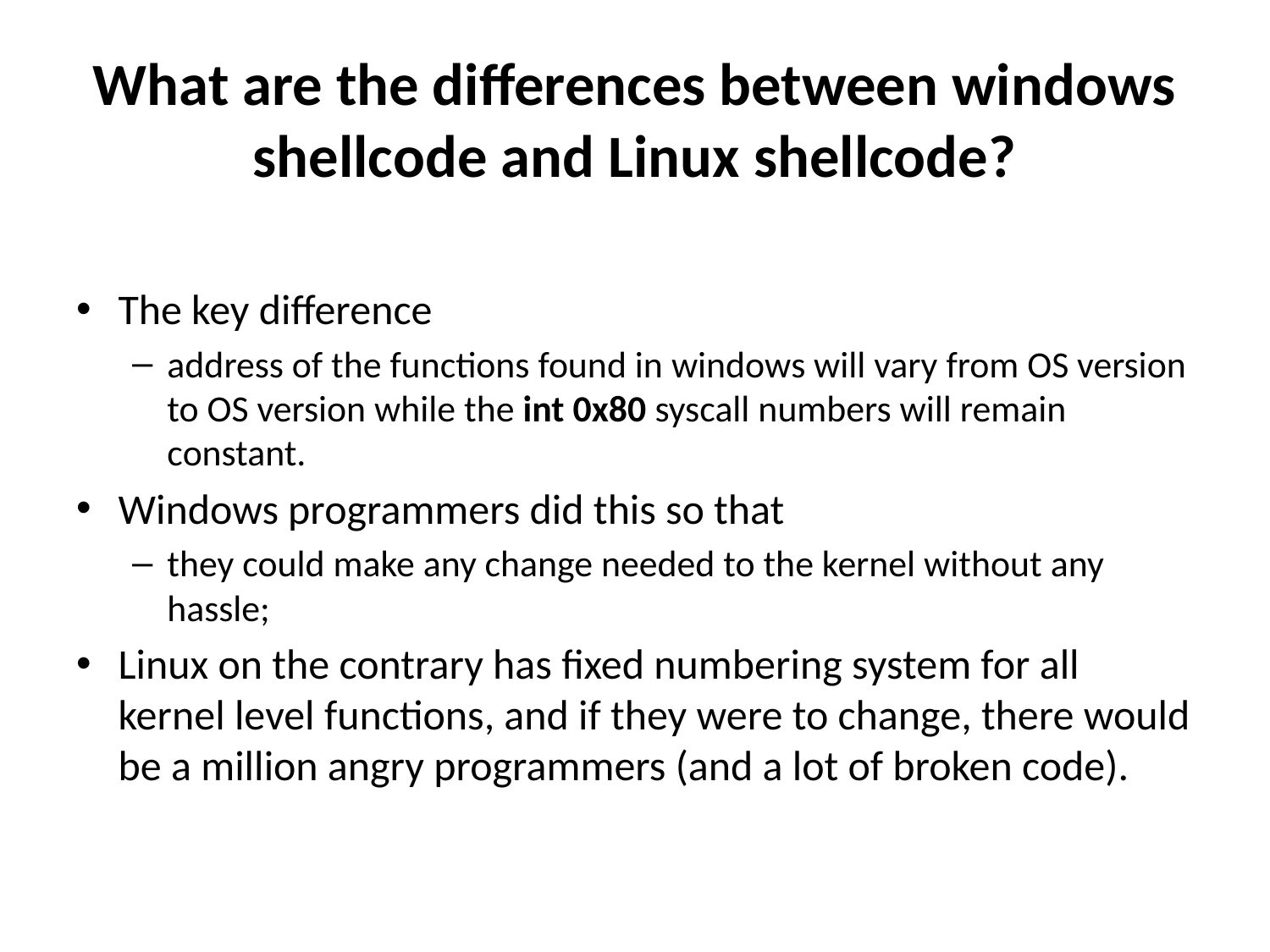

# What are the differences between windows shellcode and Linux shellcode?
The key difference
address of the functions found in windows will vary from OS version to OS version while the int 0x80 syscall numbers will remain constant.
Windows programmers did this so that
they could make any change needed to the kernel without any hassle;
Linux on the contrary has fixed numbering system for all kernel level functions, and if they were to change, there would be a million angry programmers (and a lot of broken code).